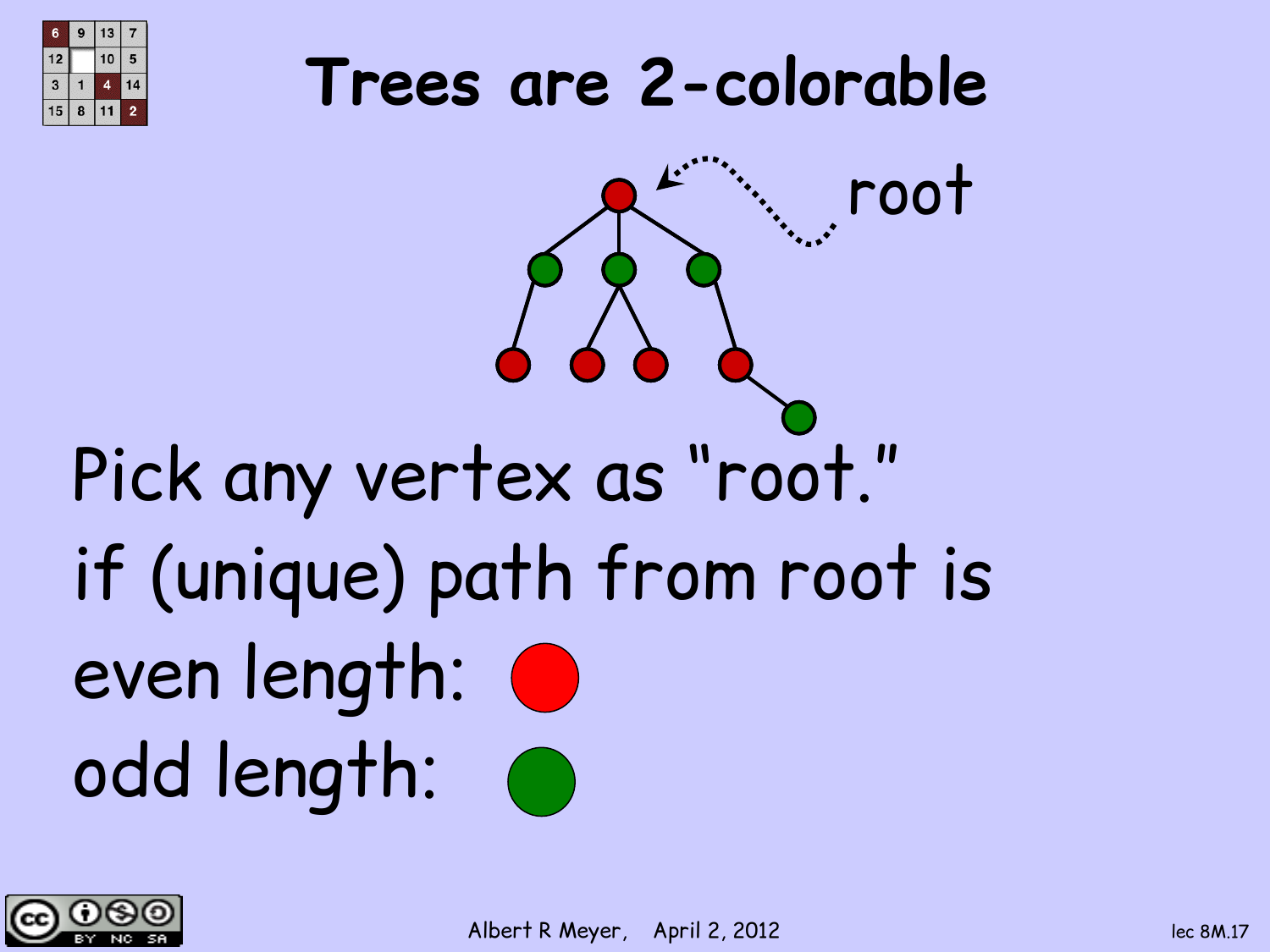

# Trees are 2-colorable
root

Pick any vertex as “root.”
if (unique) path from root is
even length:
odd length:

lec 8M.17